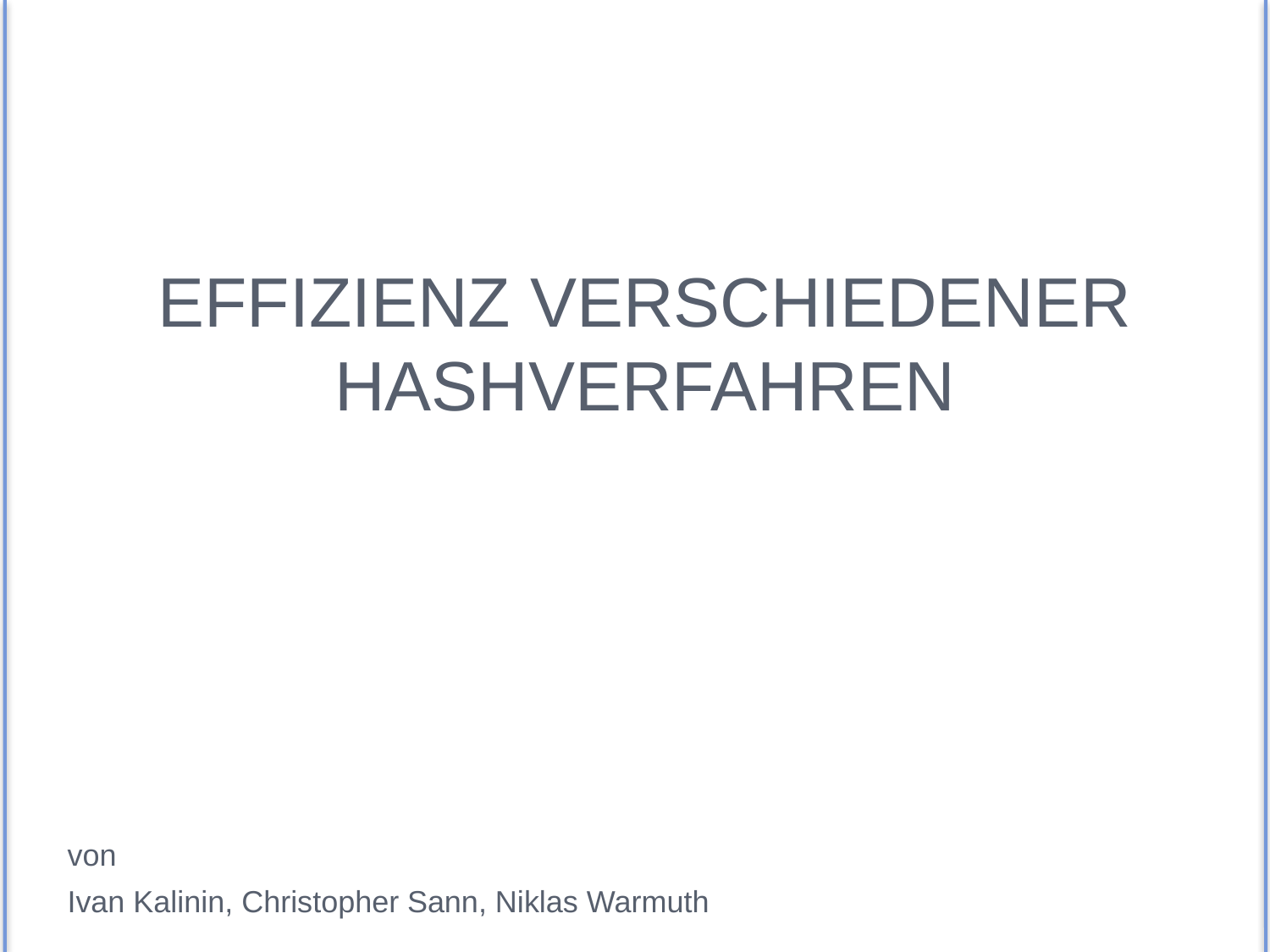

# Effizienz verschiedener Hashverfahren
von
Ivan Kalinin, Christopher Sann, Niklas Warmuth